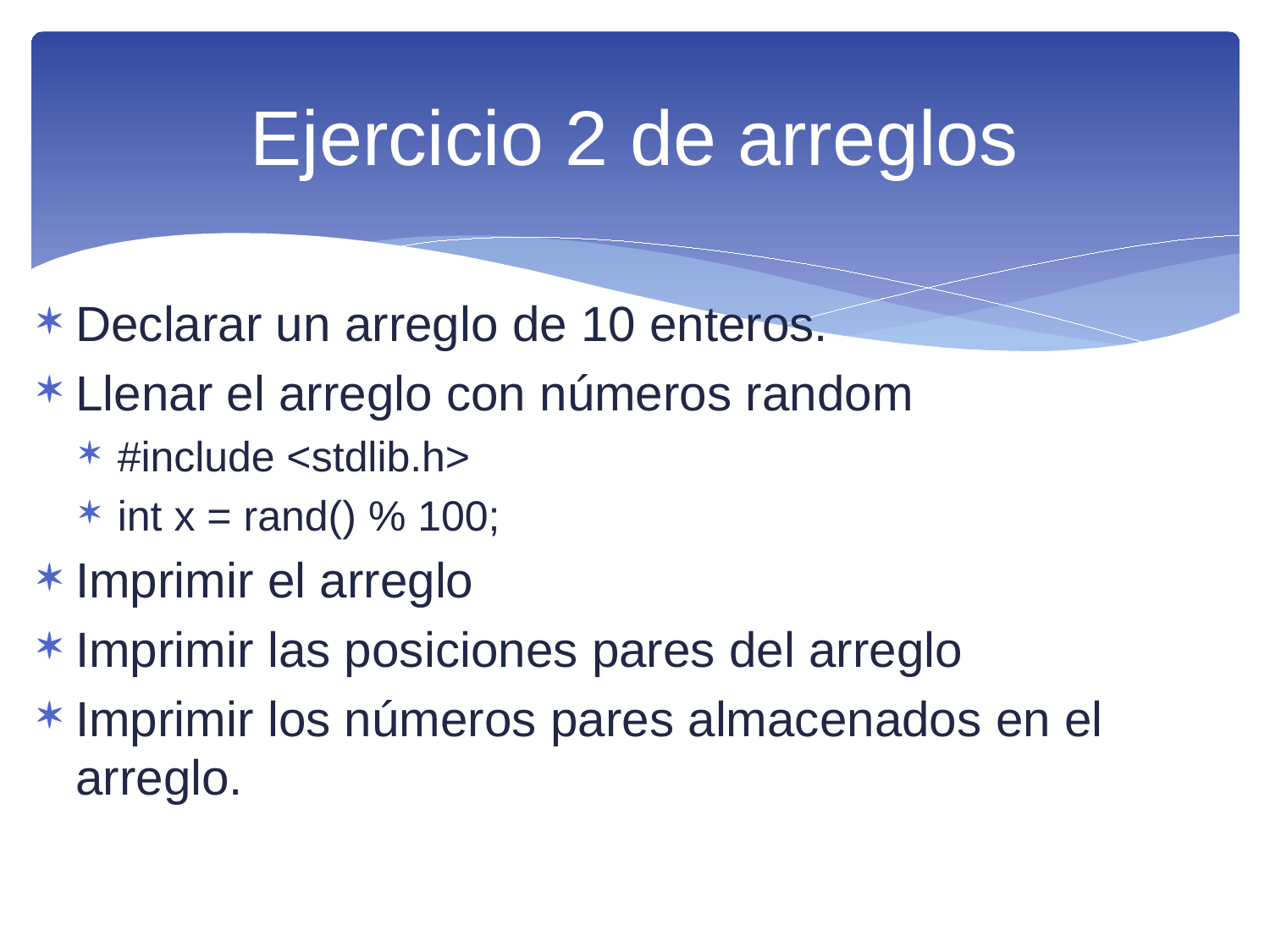

# Ejercicio 2 de arreglos
Declarar un arreglo de 10 enteros.
Llenar el arreglo con números random
#include <stdlib.h>
int x = rand() % 100;
Imprimir el arreglo
Imprimir las posiciones pares del arreglo
Imprimir los números pares almacenados en el arreglo.